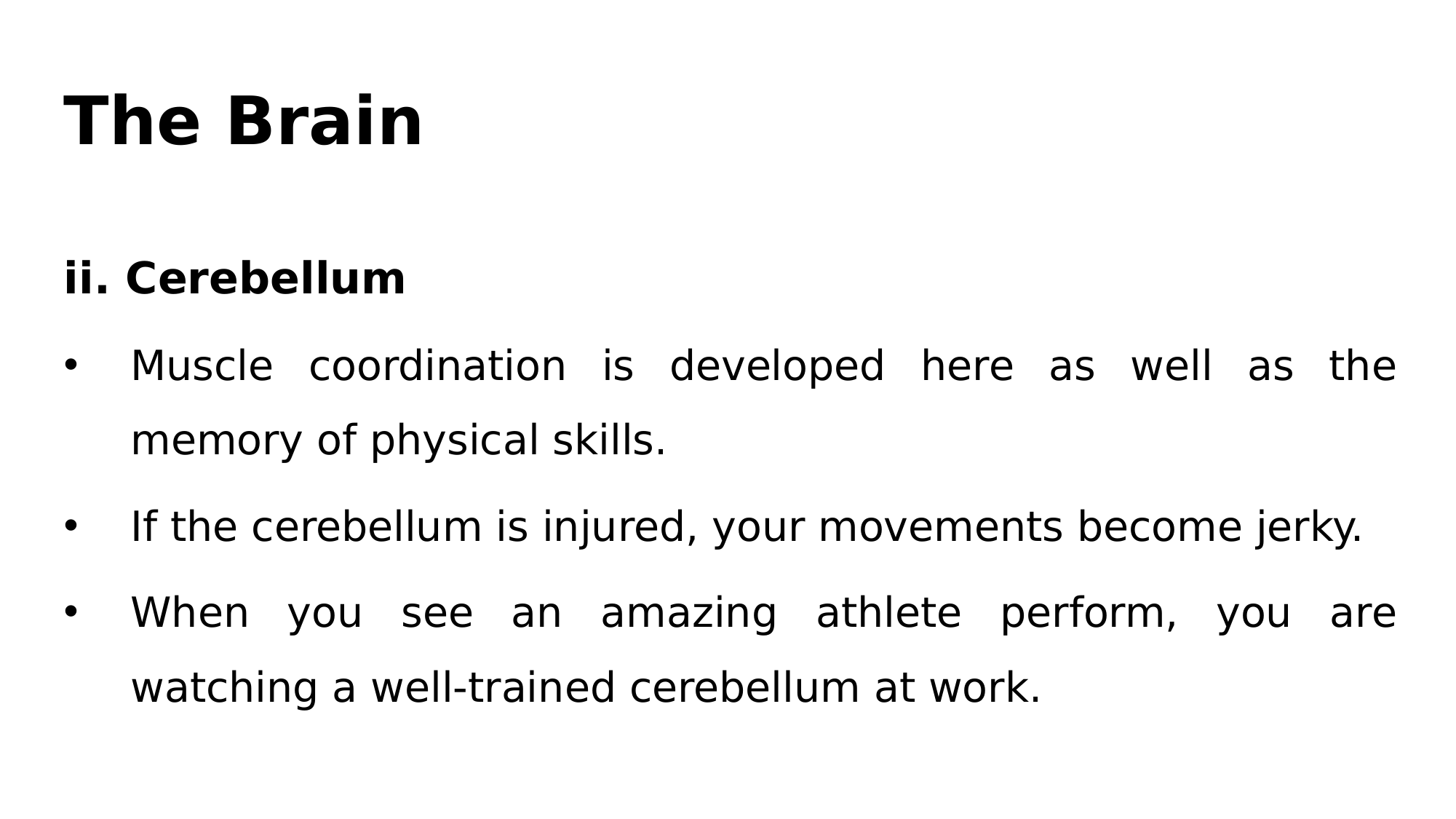

# The Brain
ii. Cerebellum
Muscle coordination is developed here as well as the memory of physical skills.
If the cerebellum is injured, your movements become jerky.
When you see an amazing athlete perform, you are watching a well-trained cerebellum at work.